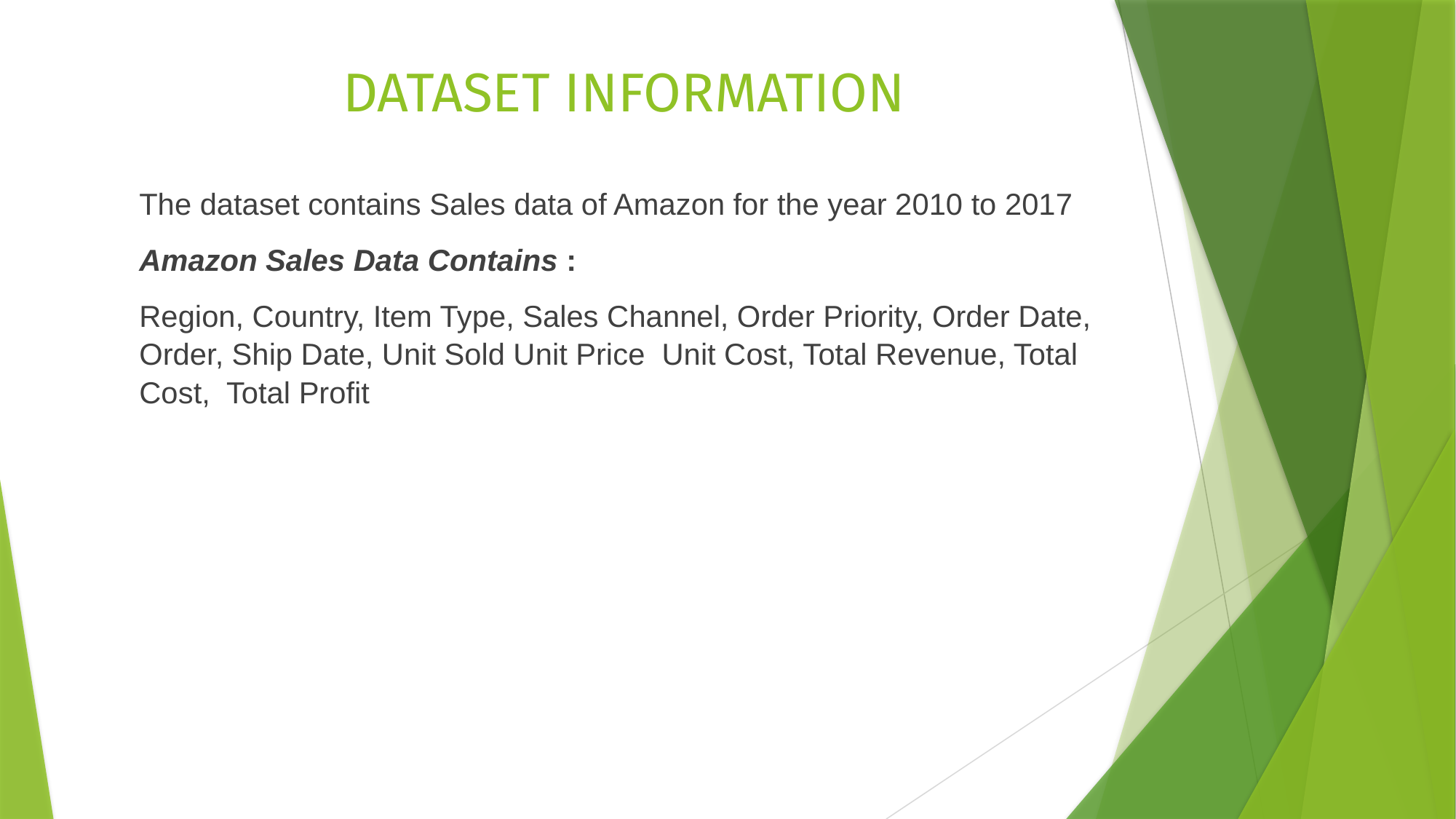

# DATASET INFORMATION
The dataset contains Sales data of Amazon for the year 2010 to 2017
Amazon Sales Data Contains :
Region, Country, Item Type, Sales Channel, Order Priority, Order Date, Order, Ship Date, Unit Sold Unit Price  Unit Cost, Total Revenue, Total Cost,  Total Profit